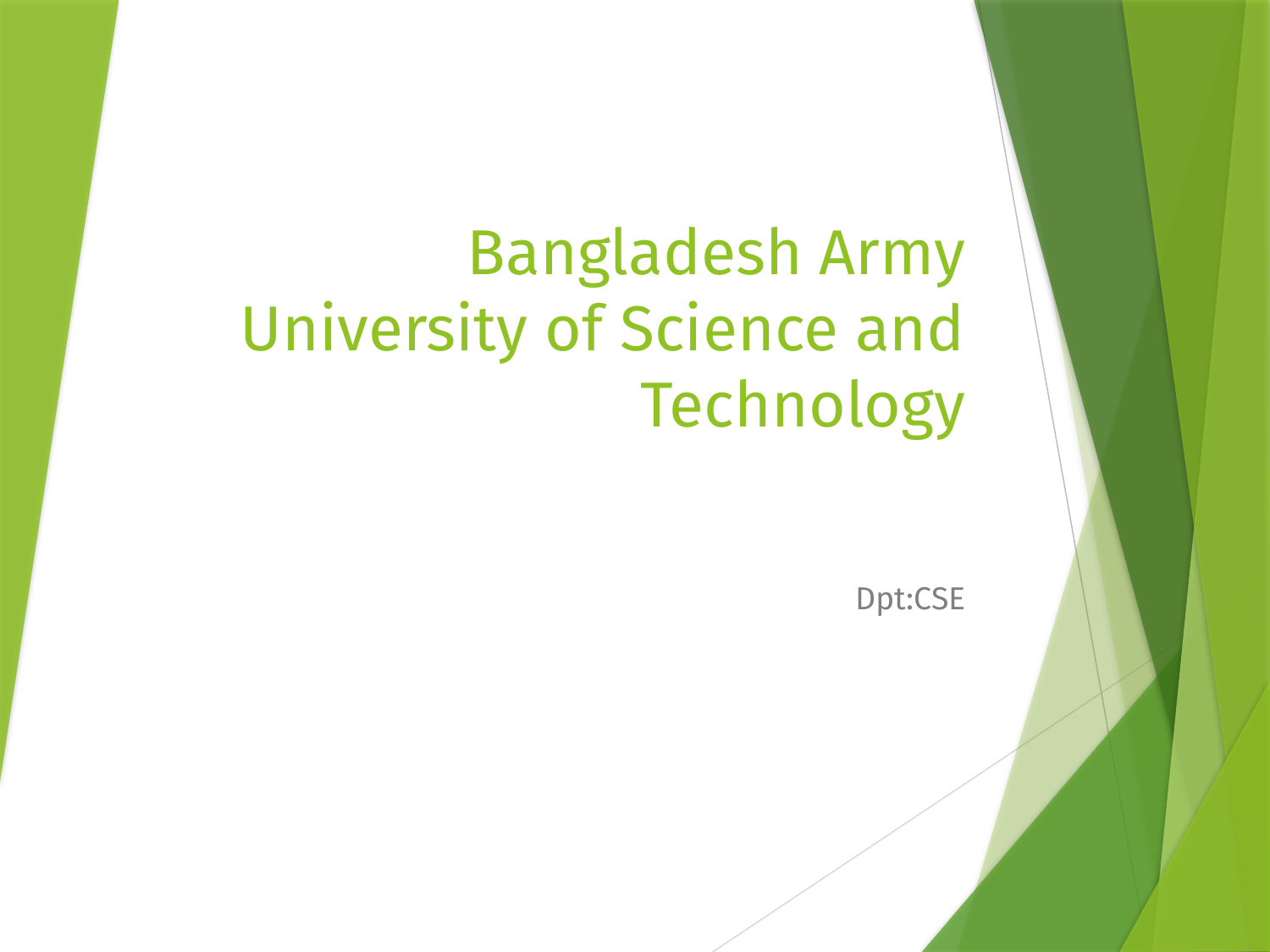

# Bangladesh Army University of Science and Technology
Dpt:CSE